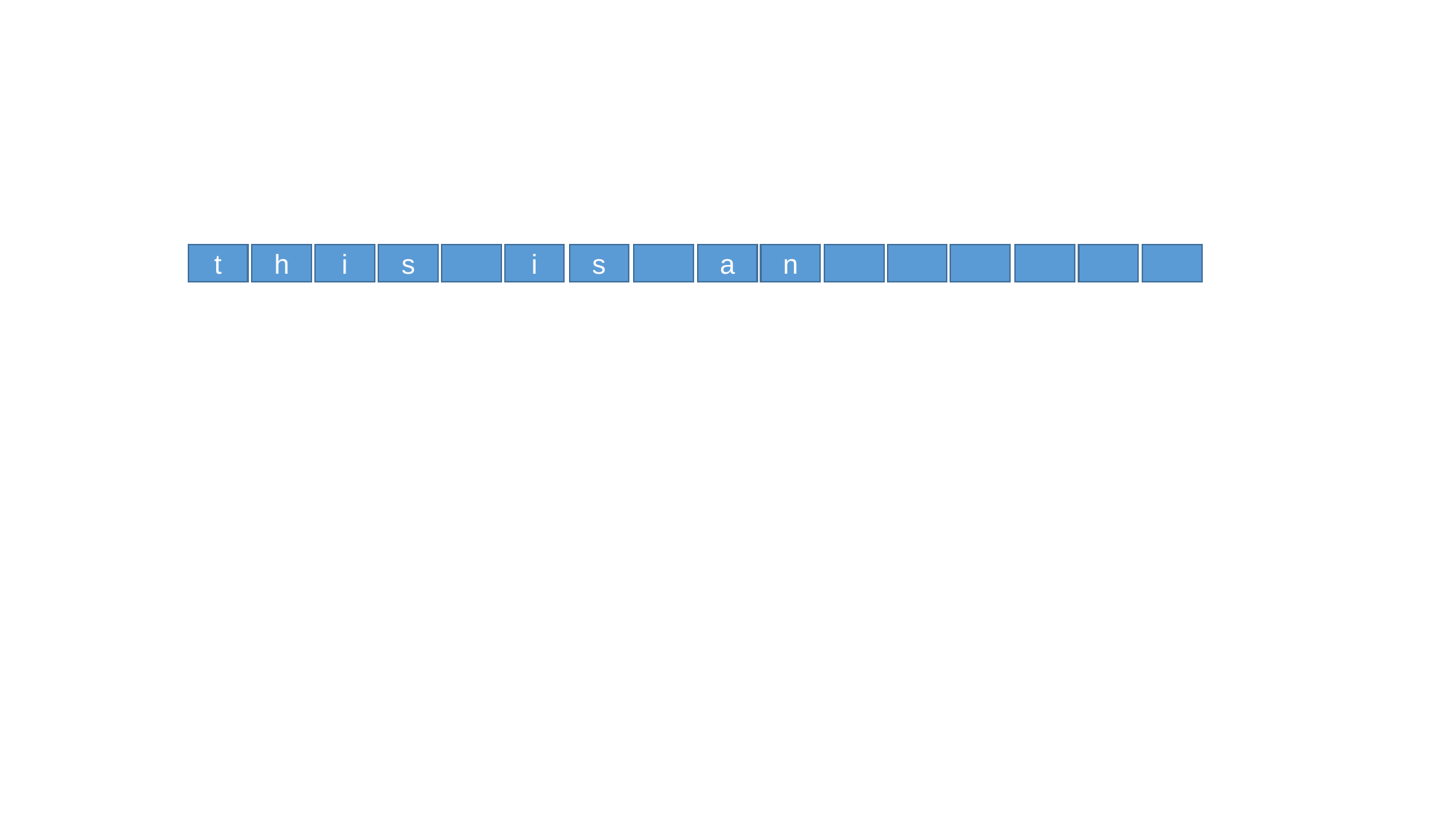

i
s
s

i
t
h
a

n